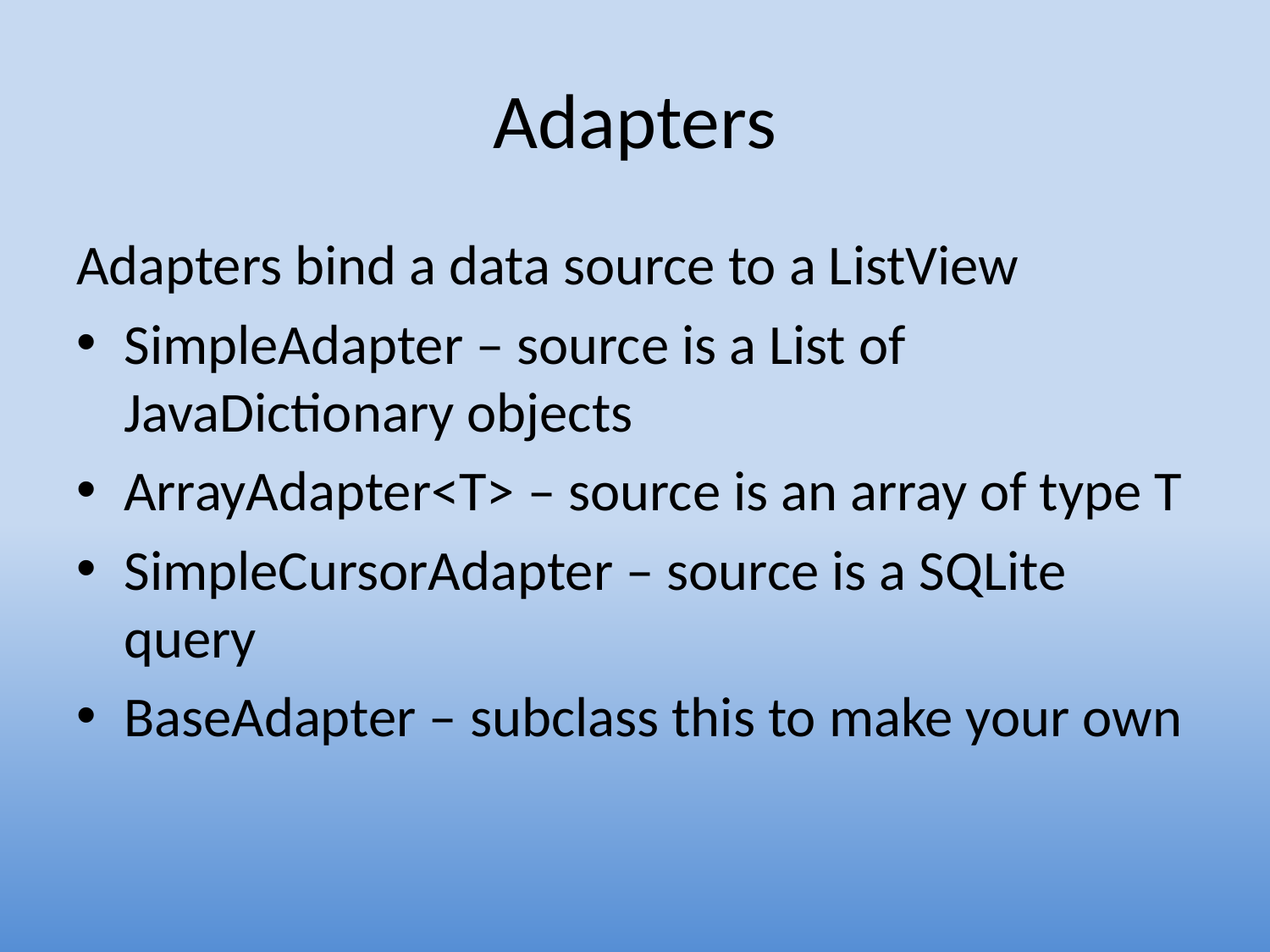

# Adapters
Adapters bind a data source to a ListView
SimpleAdapter – source is a List of JavaDictionary objects
ArrayAdapter<T> – source is an array of type T
SimpleCursorAdapter – source is a SQLite query
BaseAdapter – subclass this to make your own